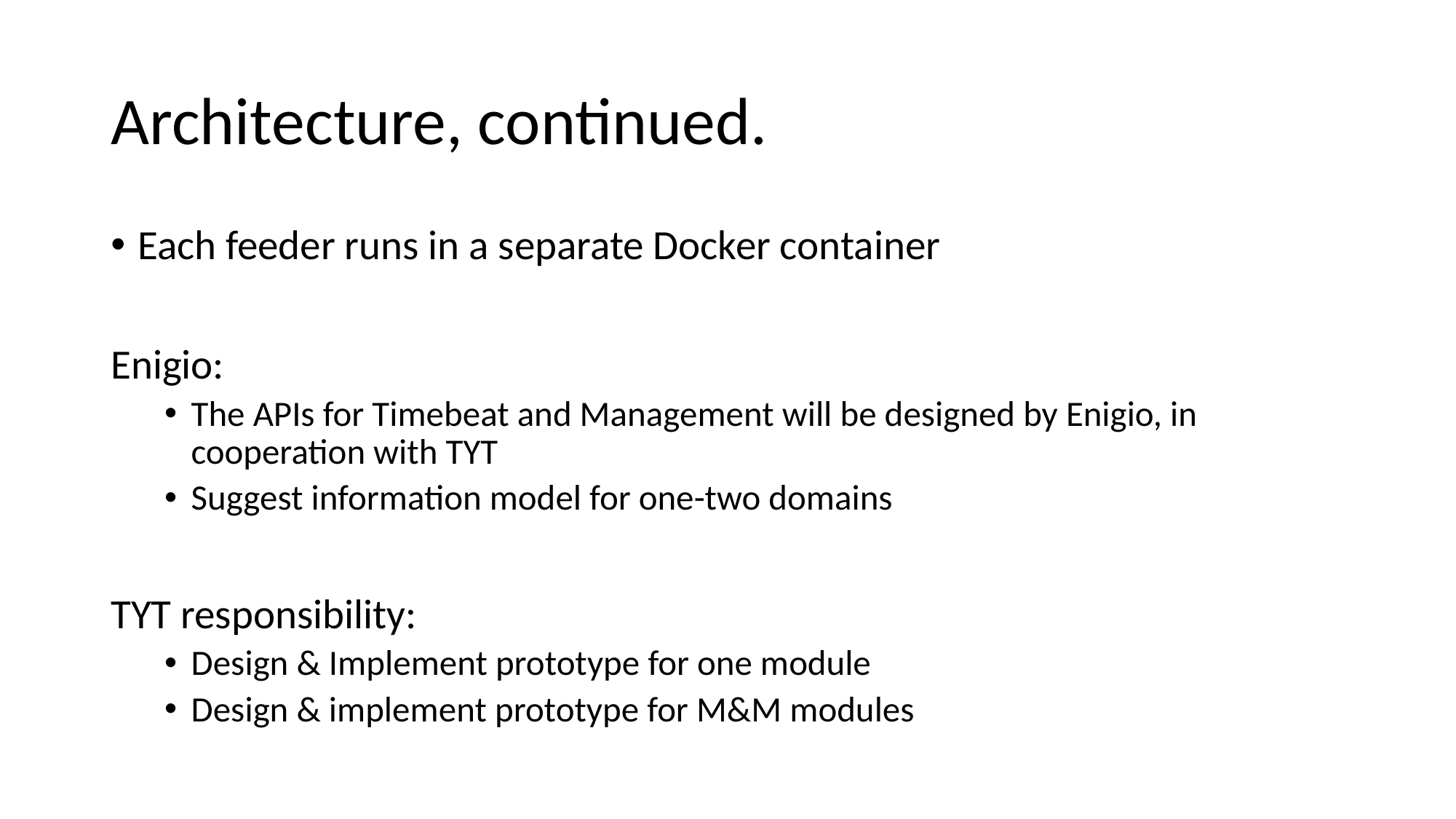

# Architecture, continued.
Each feeder runs in a separate Docker container

Enigio:
The APIs for Timebeat and Management will be designed by Enigio, in cooperation with TYT
Suggest information model for one-two domains

TYT responsibility:
Design & Implement prototype for one module
Design & implement prototype for M&M modules